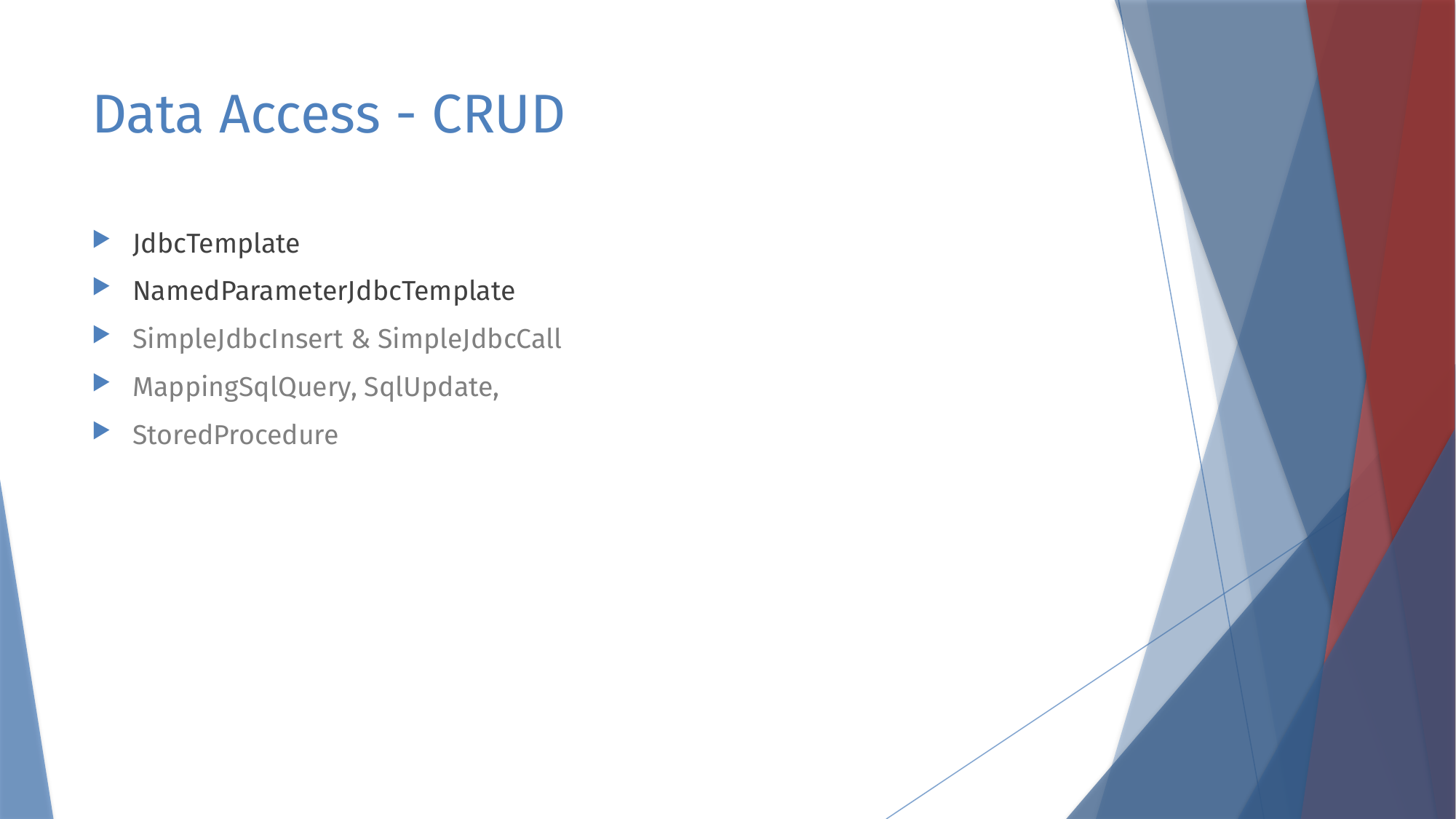

# Data Access - CRUD
JdbcTemplate
NamedParameterJdbcTemplate
SimpleJdbcInsert & SimpleJdbcCall
MappingSqlQuery, SqlUpdate,
StoredProcedure